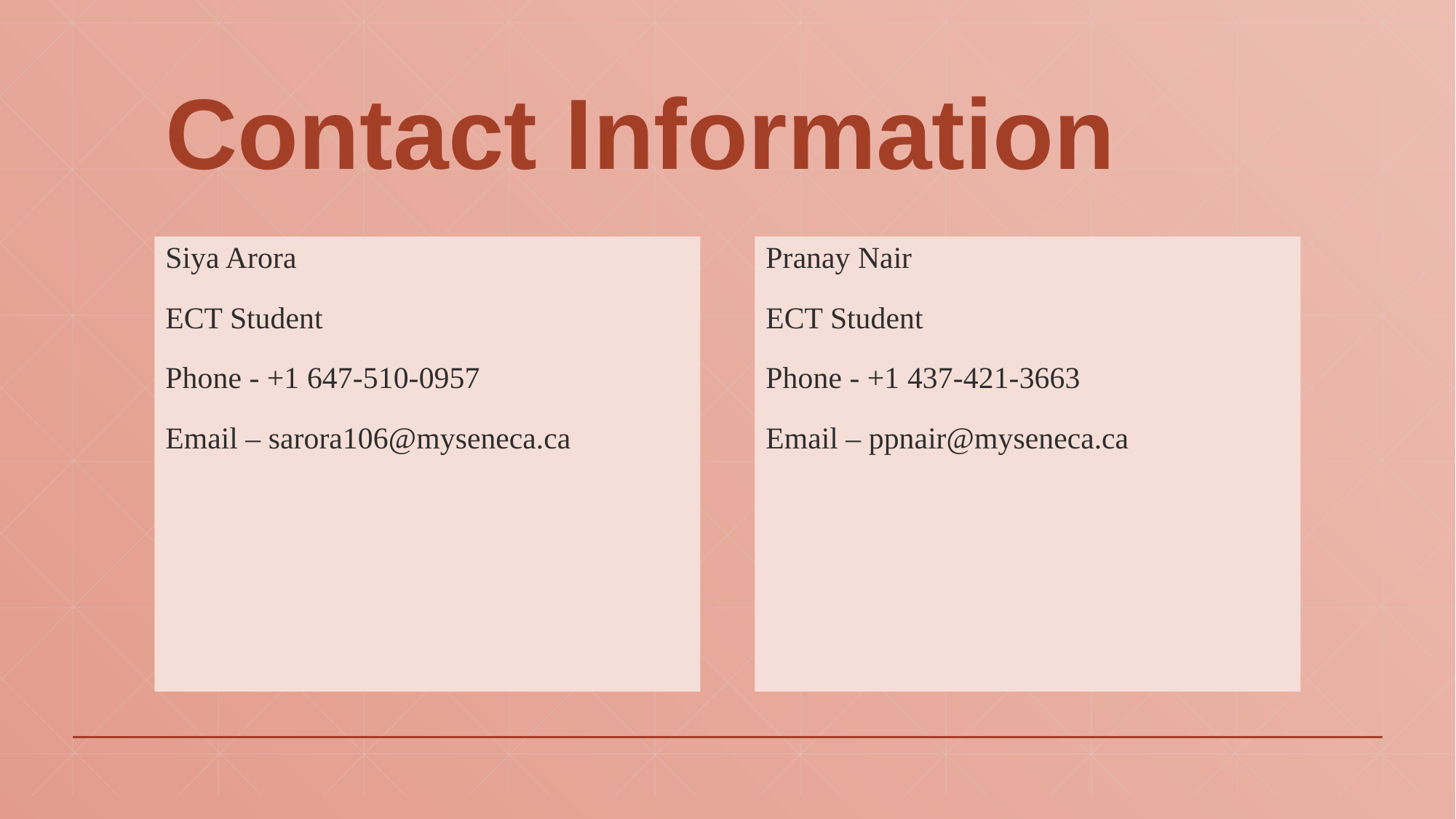

# Contact Information
Siya Arora
ECT Student
Phone - +1 647-510-0957
Email – sarora106@myseneca.ca
Pranay Nair
ECT Student
Phone - +1 437-421-3663
Email – ppnair@myseneca.ca